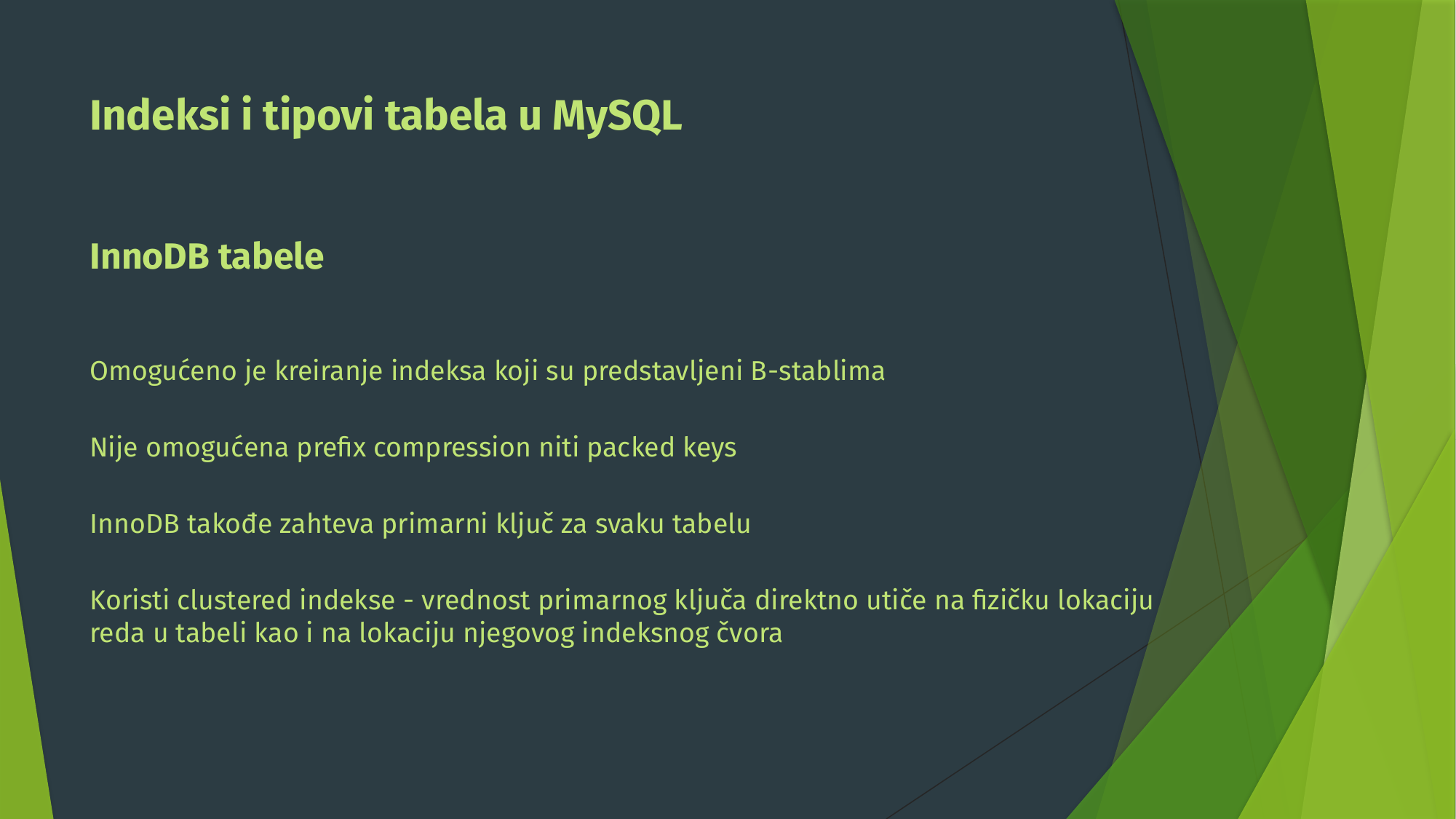

Indeksi i tipovi tabela u MySQL

InnoDB tabele

Omogućeno je kreiranje indeksa koji su predstavljeni B-stablima

Nije omogućena prefix compression niti packed keys

InnoDB takođe zahteva primarni ključ za svaku tabelu

Koristi clustered indekse - vrednost primarnog ključa direktno utiče na fizičku lokaciju reda u tabeli kao i na lokaciju njegovog indeksnog čvora